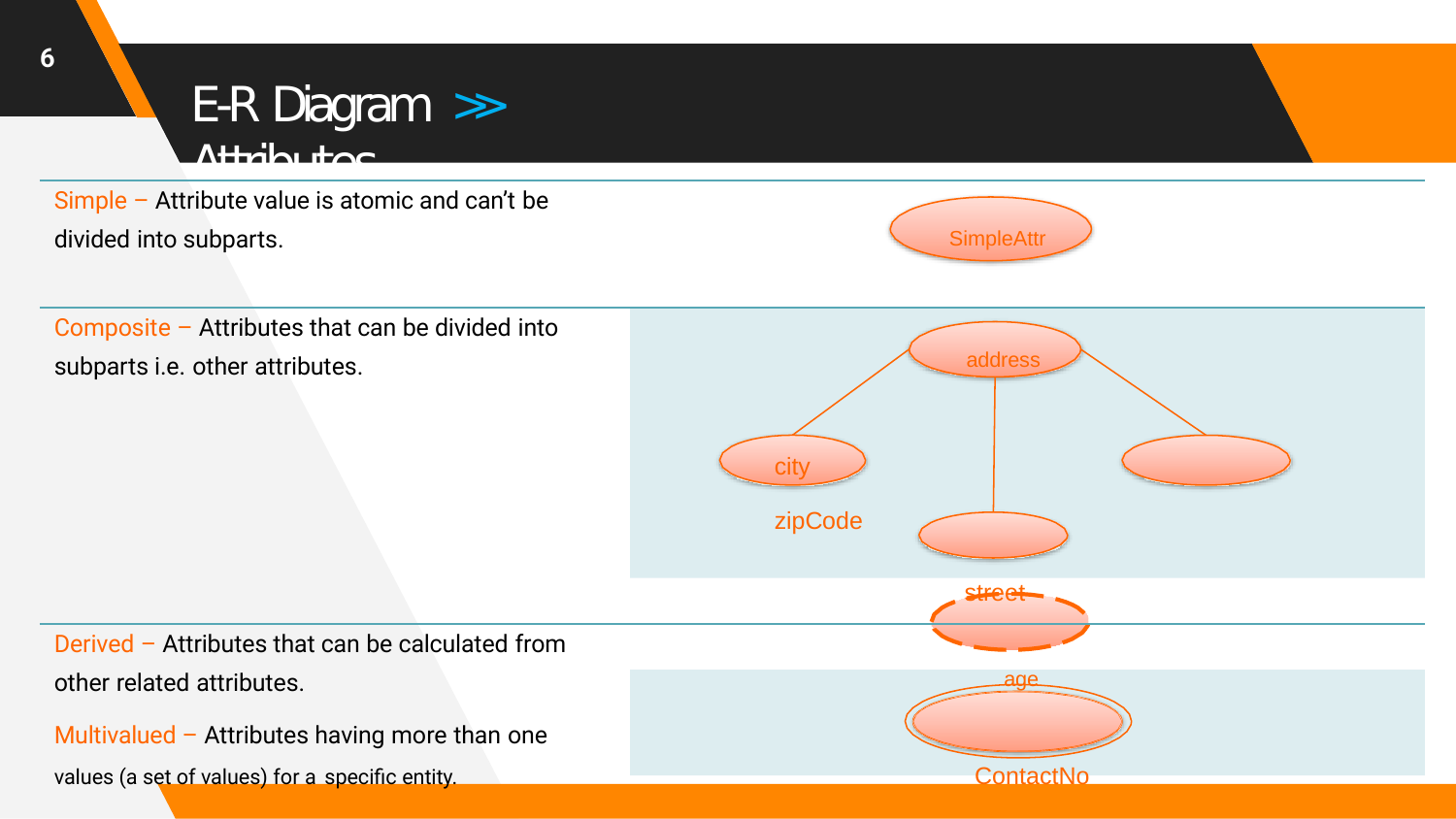

6
# E-R Diagram >> Attributes
| Simple – Attribute value is atomic and can’t be divided into subparts. SimpleAttr |
| --- |
| Composite – Attributes that can be divided into subparts i.e. other attributes. address city zipCode street |
| Derived – Attributes that can be calculated from other related attributes. age |
| Multivalued – Attributes having more than one values (a set of values) for a specific entity. ContactNo |